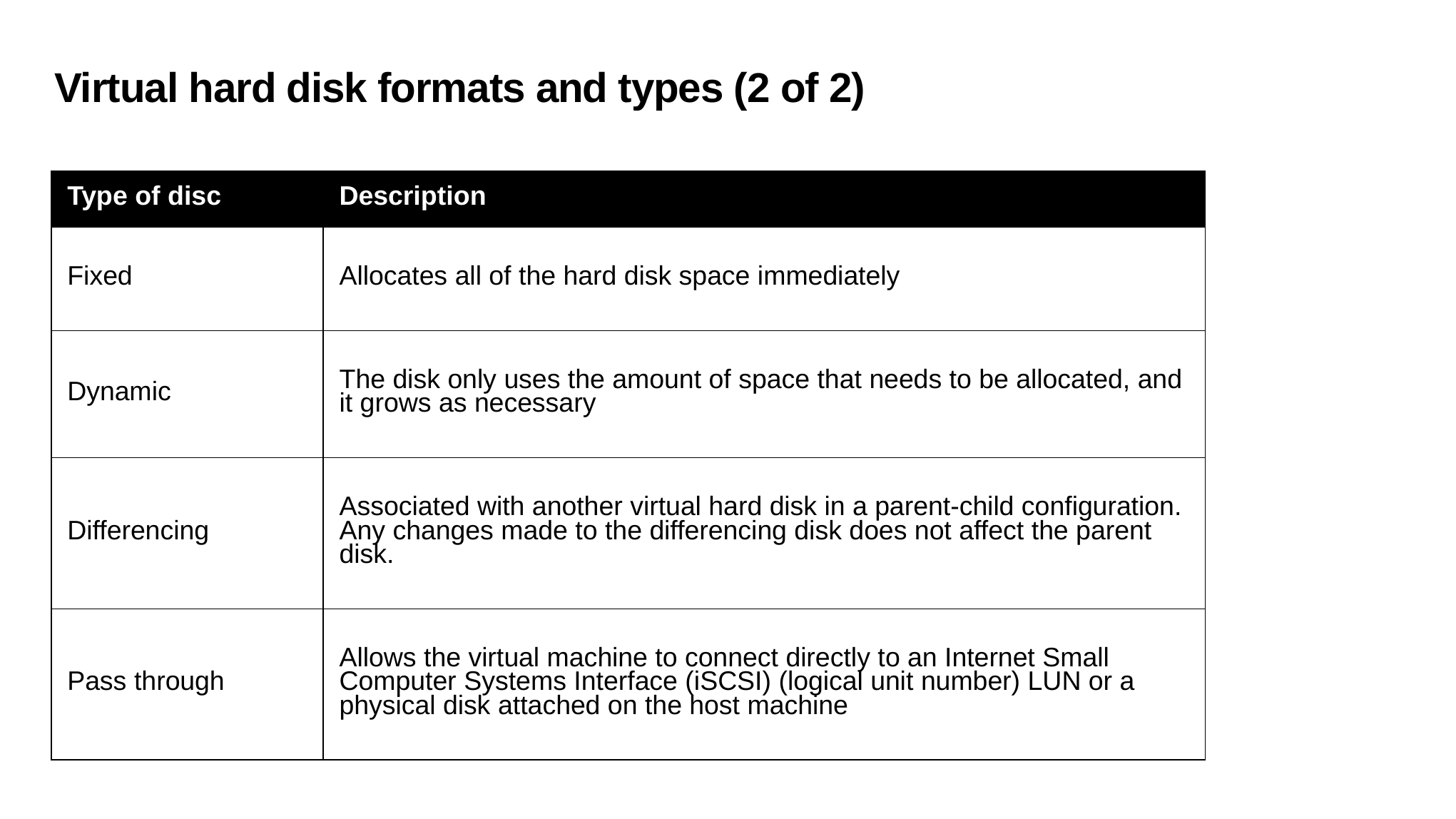

# Virtual hard disk formats and types (2 of 2)
| Type of disc | Description |
| --- | --- |
| Fixed | Allocates all of the hard disk space immediately |
| Dynamic | The disk only uses the amount of space that needs to be allocated, and it grows as necessary |
| Differencing | Associated with another virtual hard disk in a parent-child configuration. Any changes made to the differencing disk does not affect the parent disk. |
| Pass through | Allows the virtual machine to connect directly to an Internet Small Computer Systems Interface (iSCSI) (logical unit number) LUN or a physical disk attached on the host machine |